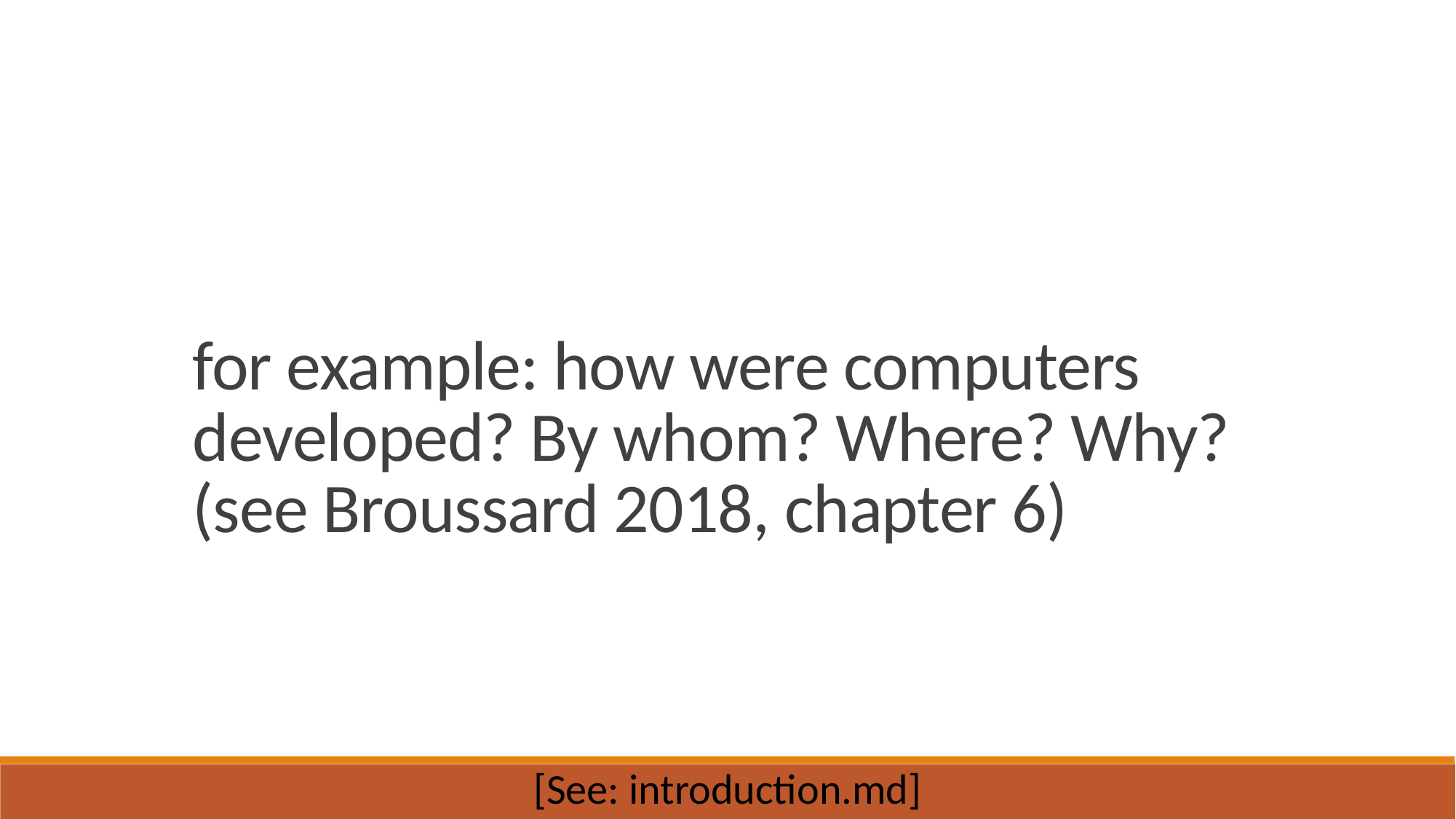

for example: how were computers developed? By whom? Where? Why?
(see Broussard 2018, chapter 6)
[See: introduction.md]